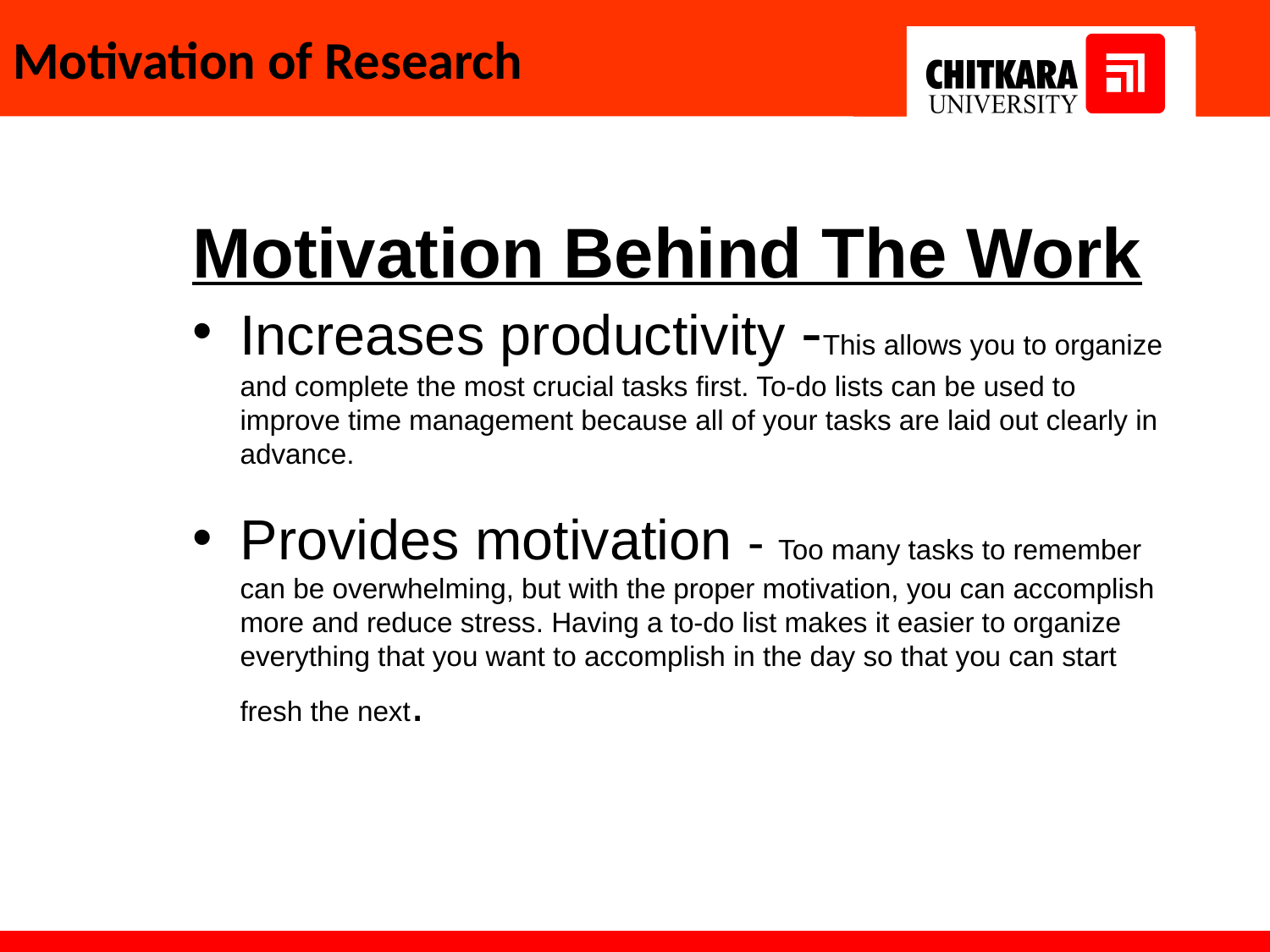

# Motivation of Research
Motivation Behind The Work
Increases productivity -This allows you to organize and complete the most crucial tasks first. To-do lists can be used to improve time management because all of your tasks are laid out clearly in advance.

Provides motivation - Too many tasks to remember can be overwhelming, but with the proper motivation, you can accomplish more and reduce stress. Having a to-do list makes it easier to organize everything that you want to accomplish in the day so that you can start fresh the next.